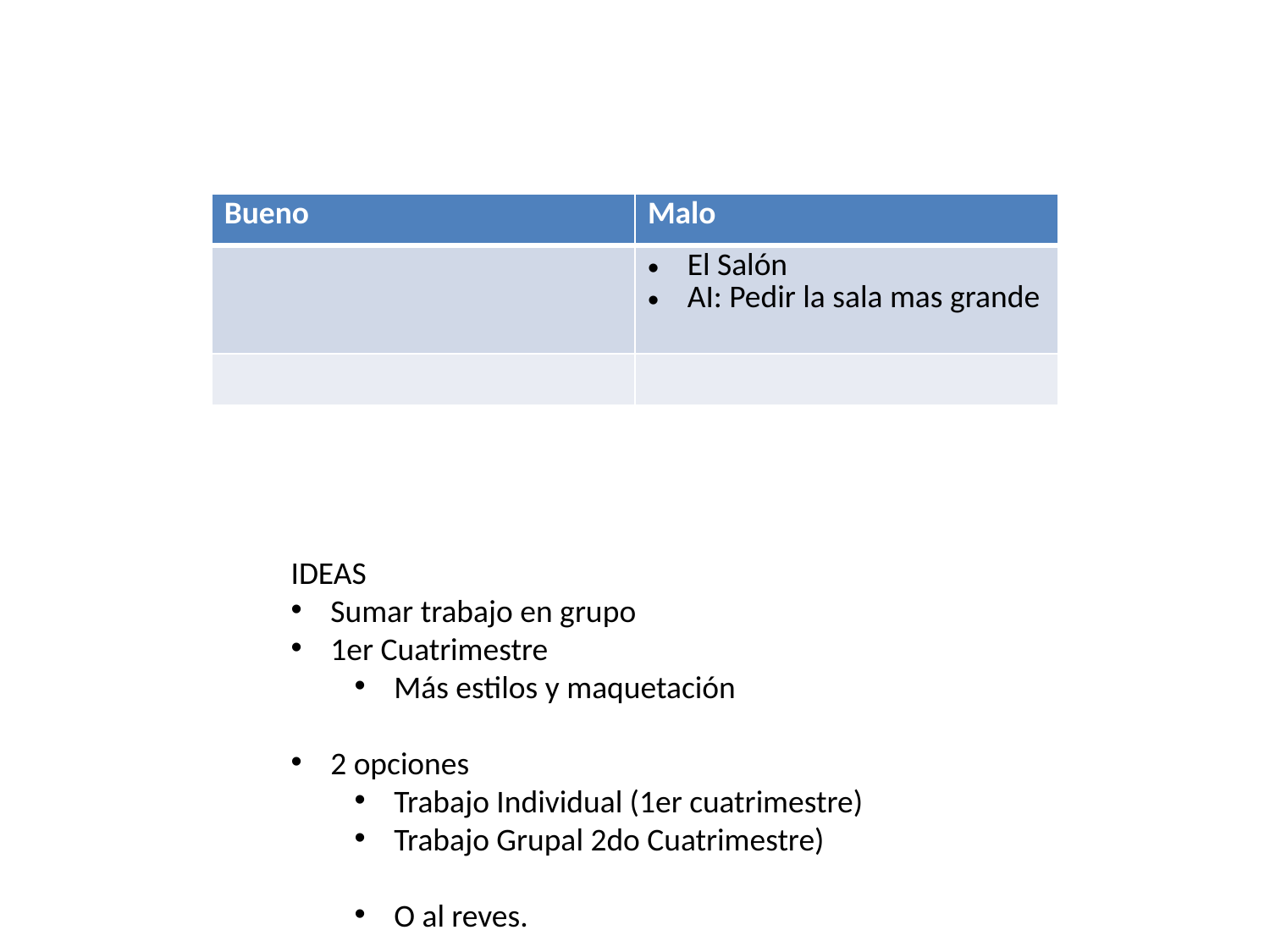

| Bueno | Malo |
| --- | --- |
|  | El Salón AI: Pedir la sala mas grande |
|  |  |
IDEAS
Sumar trabajo en grupo
1er Cuatrimestre
Más estilos y maquetación

2 opciones
Trabajo Individual (1er cuatrimestre)
Trabajo Grupal 2do Cuatrimestre)

O al reves.